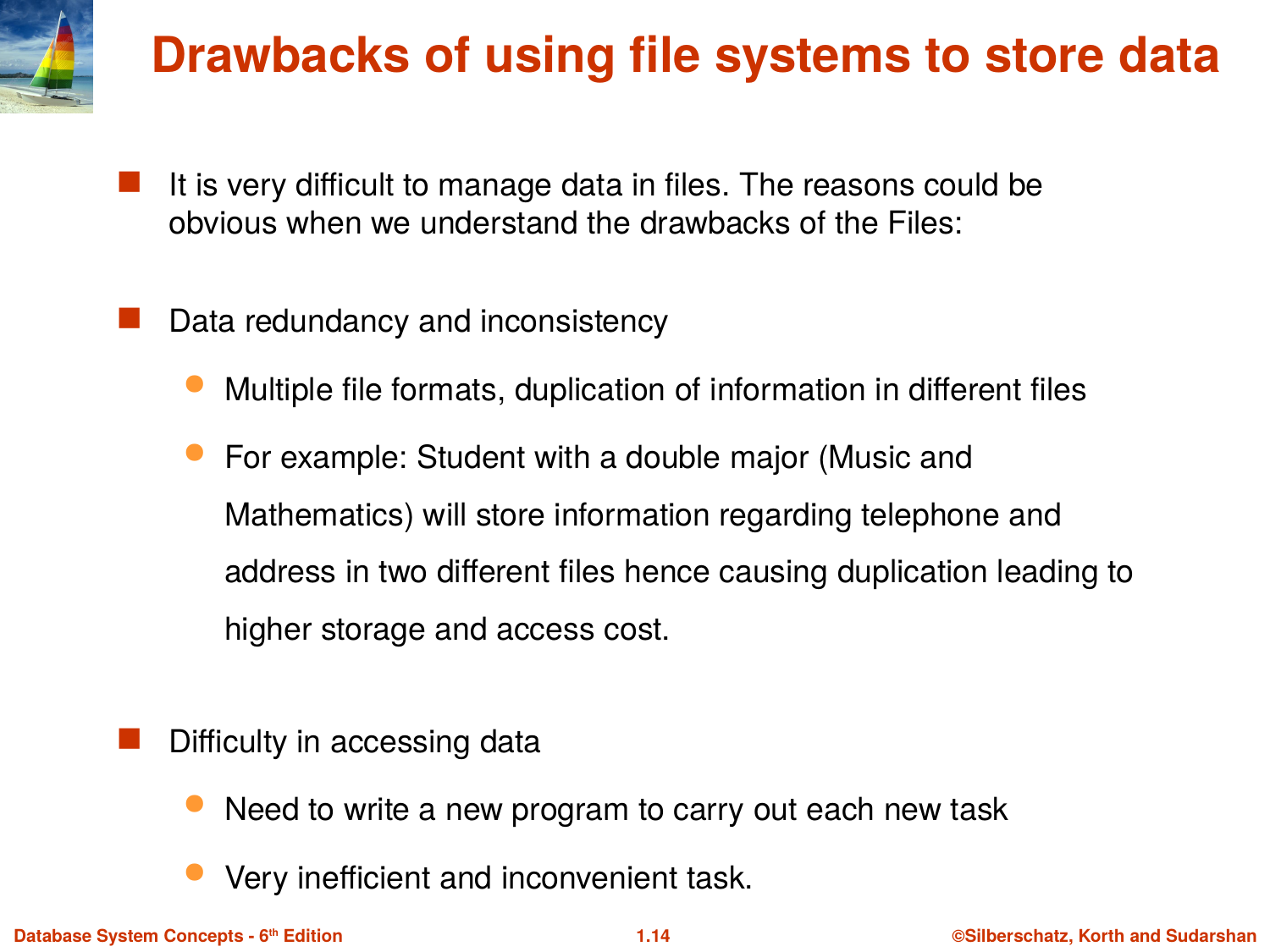

Drawbacks of using file systems to store data

It is very difficult to manage data in files. The reasons could be obvious when we understand the drawbacks of the Files:

Data redundancy and inconsistency
Multiple file formats, duplication of information in different files
For example: Student with a double major (Music and Mathematics) will store information regarding telephone and address in two different files hence causing duplication leading to higher storage and access cost.

Difficulty in accessing data
Need to write a new program to carry out each new task
Very inefficient and inconvenient task.